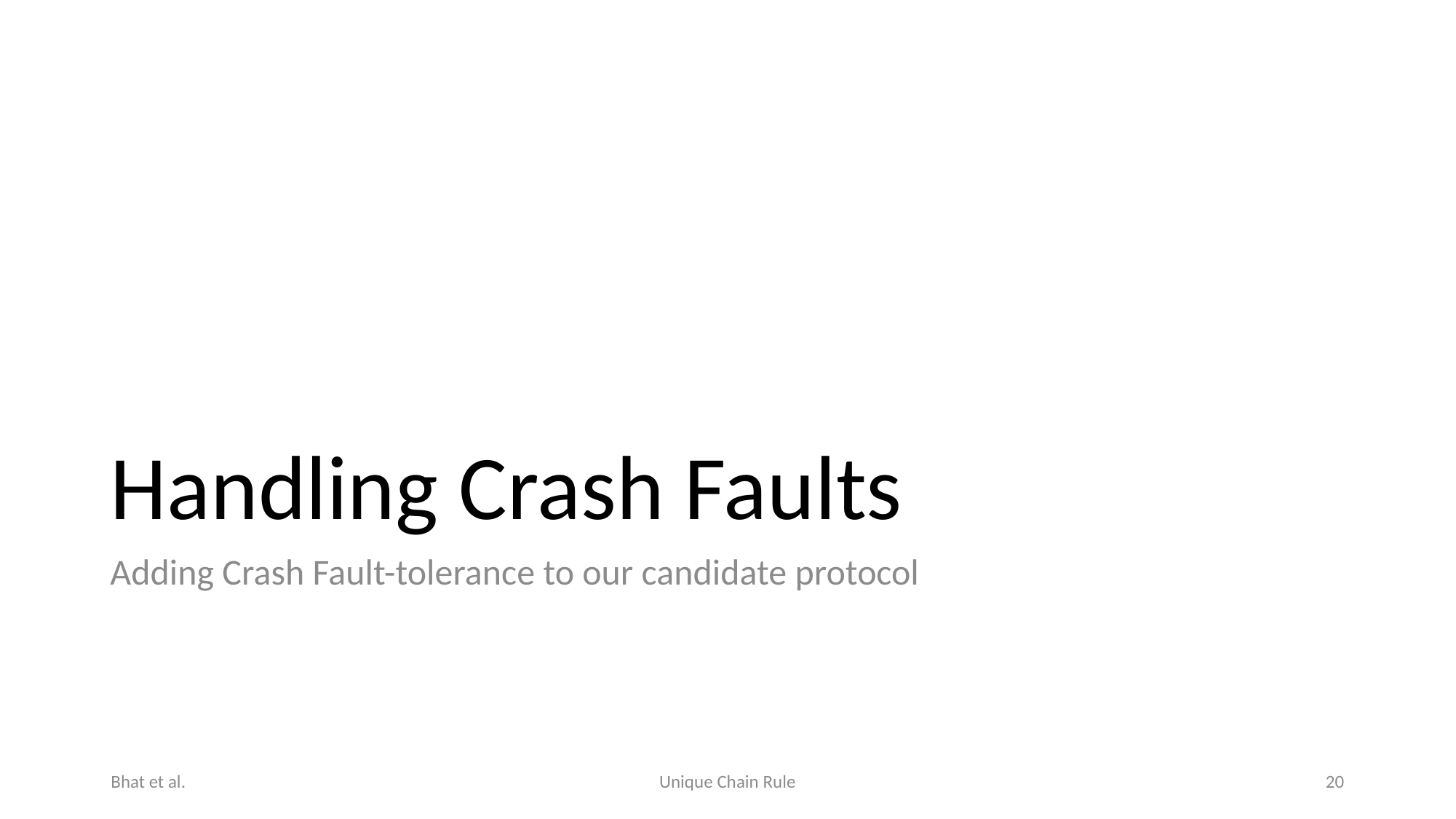

# Handling Crash Faults
Adding Crash Fault-tolerance to our candidate protocol
Bhat et al.
Unique Chain Rule
20